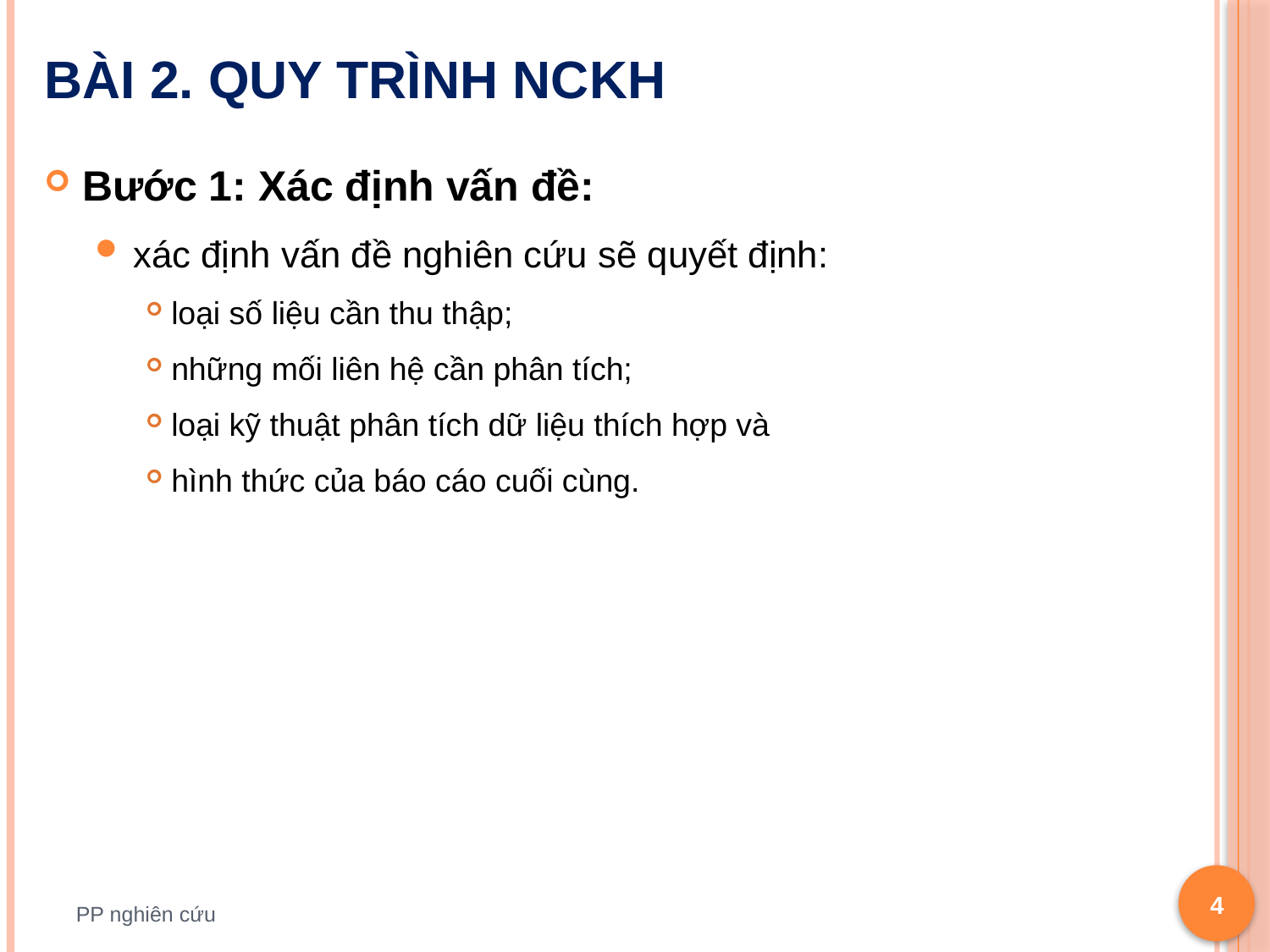

# Bài 2. Quy trình NCKH
Bước 1: Xác định vấn đề:
xác định vấn đề nghiên cứu sẽ quyết định:
loại số liệu cần thu thập;
những mối liên hệ cần phân tích;
loại kỹ thuật phân tích dữ liệu thích hợp và
hình thức của báo cáo cuối cùng.
4
PP nghiên cứu